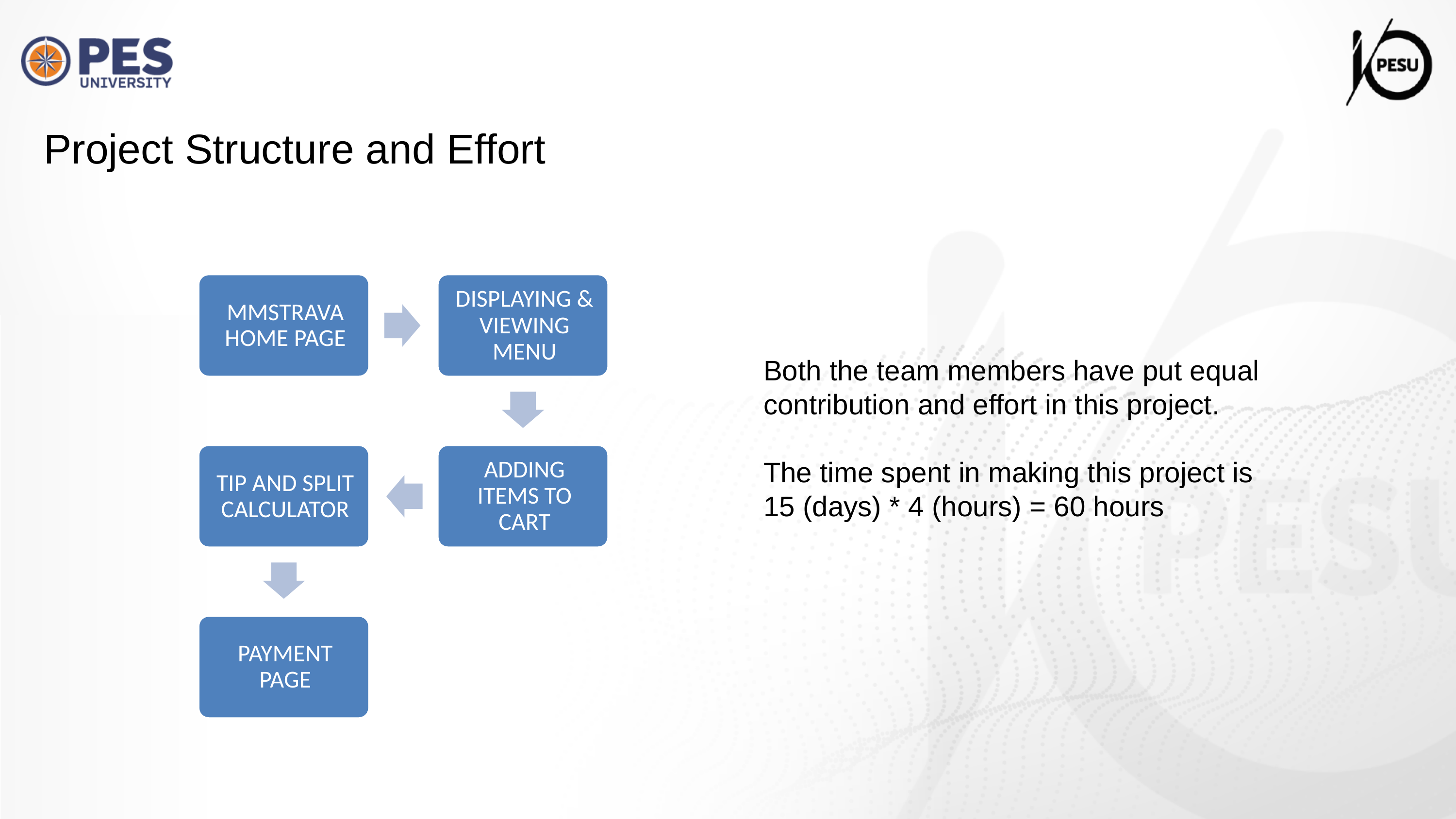

Project Structure and Effort
MMSTRAVA HOME PAGE

DISPLAYING & VIEWING MENU

ADDING ITEMS TO CART

TIP AND SPLIT CALCULATOR

PAYMENT PAGE
Both the team members have put equal contribution and effort in this project.

The time spent in making this project is
15 (days) * 4 (hours) = 60 hours